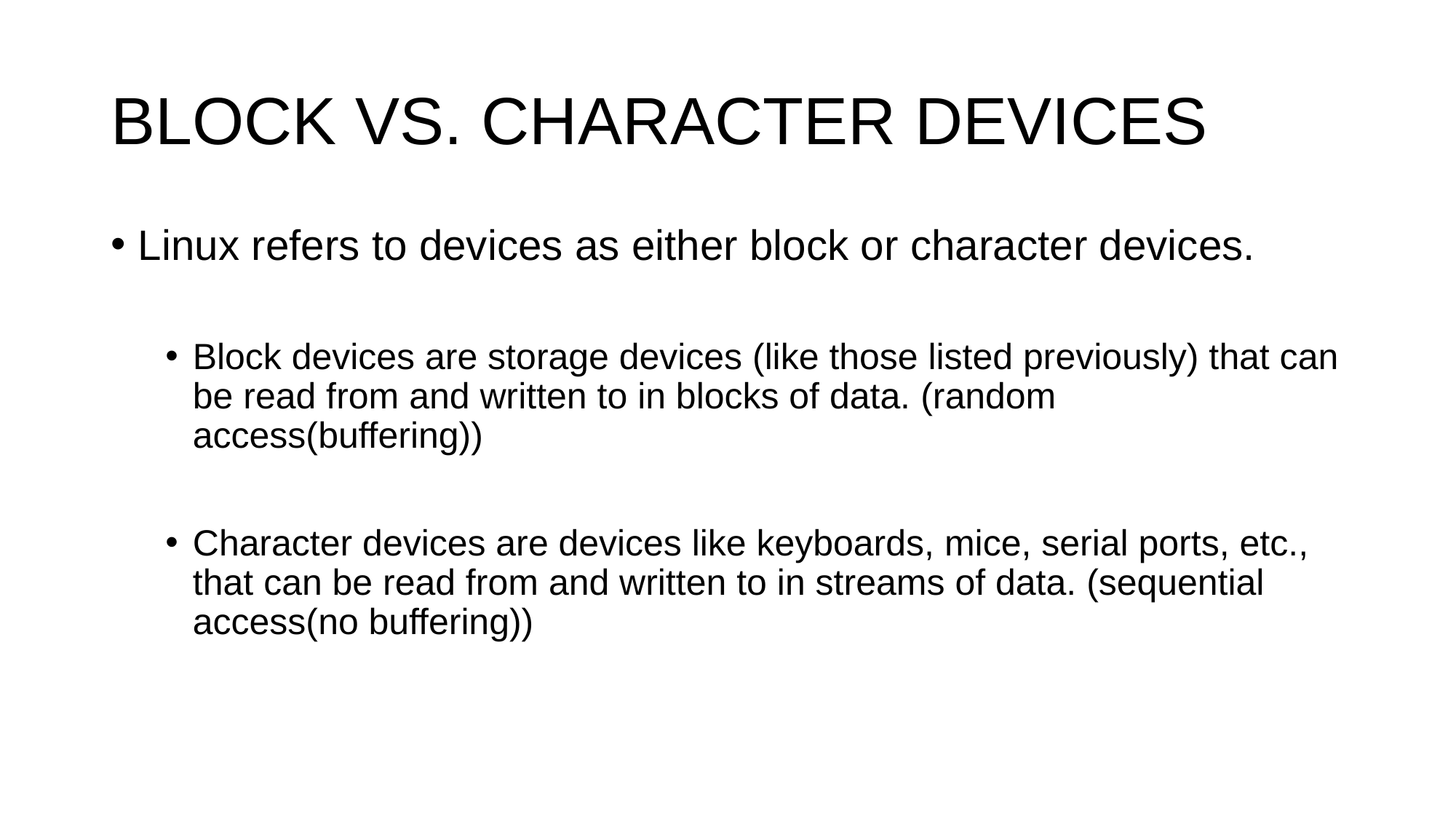

# BLOCK VS. CHARACTER DEVICES
Linux refers to devices as either block or character devices.

Block devices are storage devices (like those listed previously) that can be read from and written to in blocks of data. (random access(buffering))

Character devices are devices like keyboards, mice, serial ports, etc., that can be read from and written to in streams of data. (sequential access(no buffering))